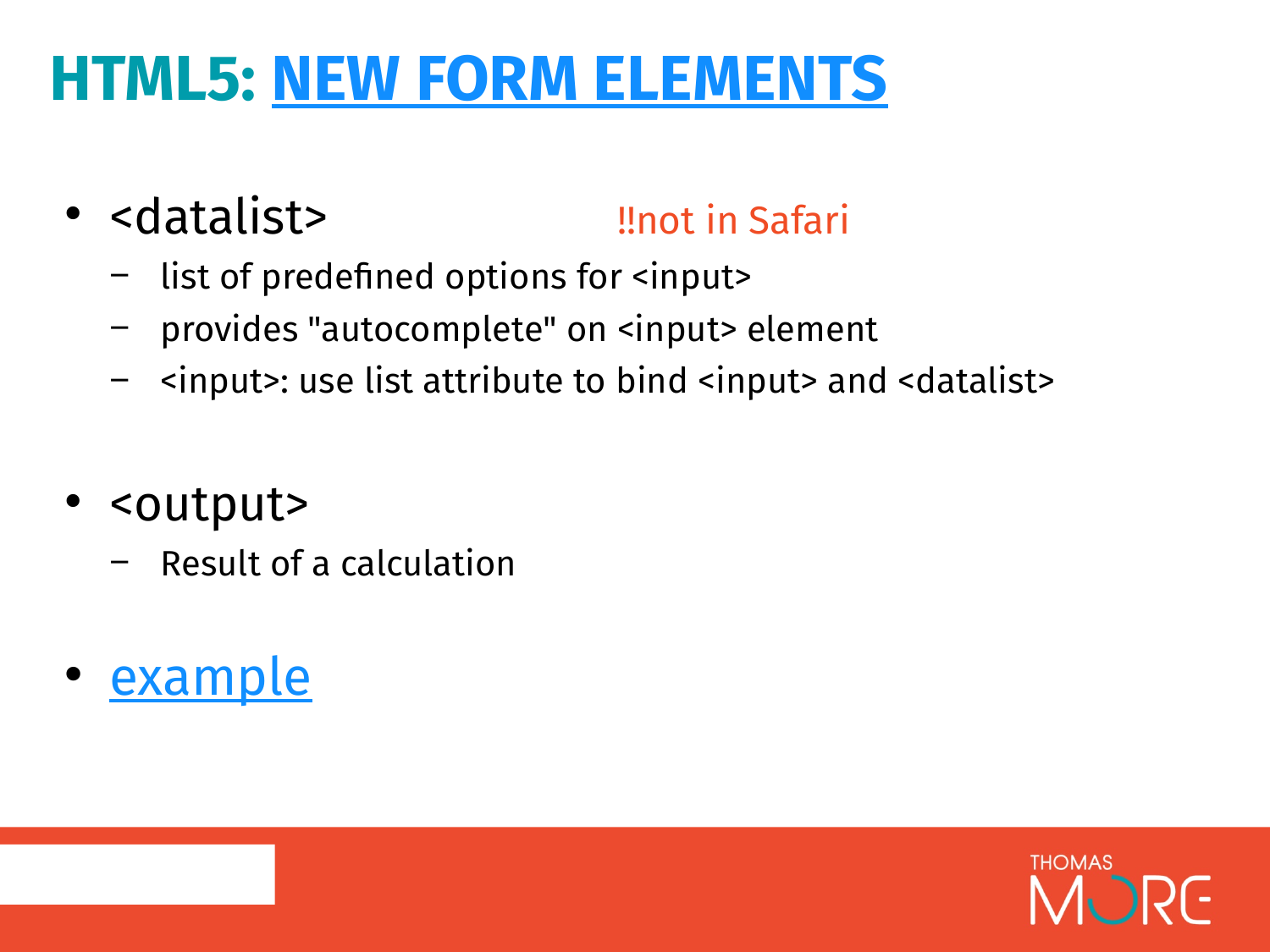

# HTML5: new form elements
<datalist>			!!not in Safari
list of predefined options for <input>
provides "autocomplete" on <input> element
<input>: use list attribute to bind <input> and <datalist>

<output>
Result of a calculation

example